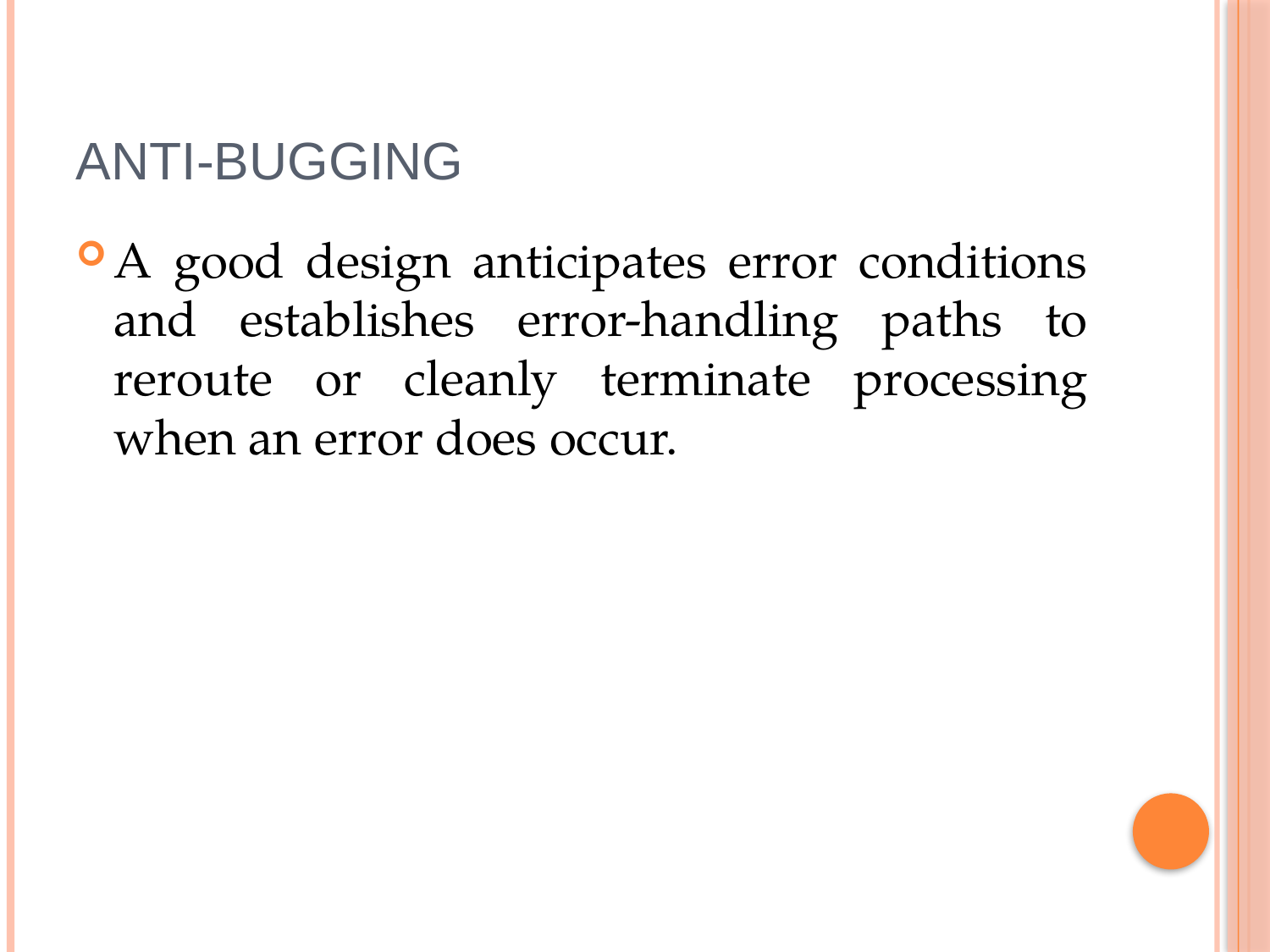

# Anti-bugging
A good design anticipates error conditions and establishes error-handling paths to reroute or cleanly terminate processing when an error does occur.